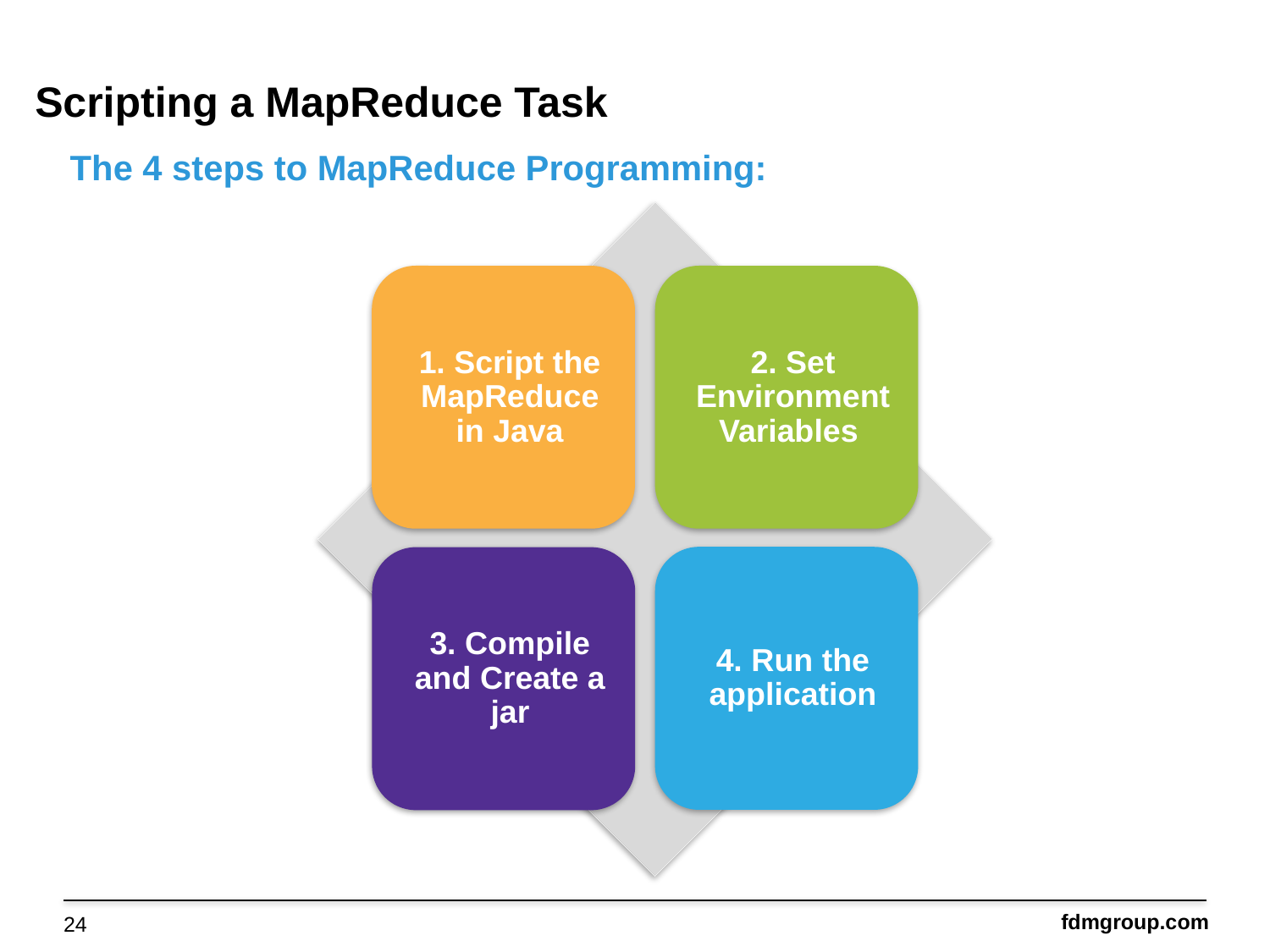

Scripting a MapReduce Task
The 4 steps to MapReduce Programming:
1. Script the MapReduce in Java
2. Set Environment Variables
3. Compile and Create a jar
4. Run the application

24